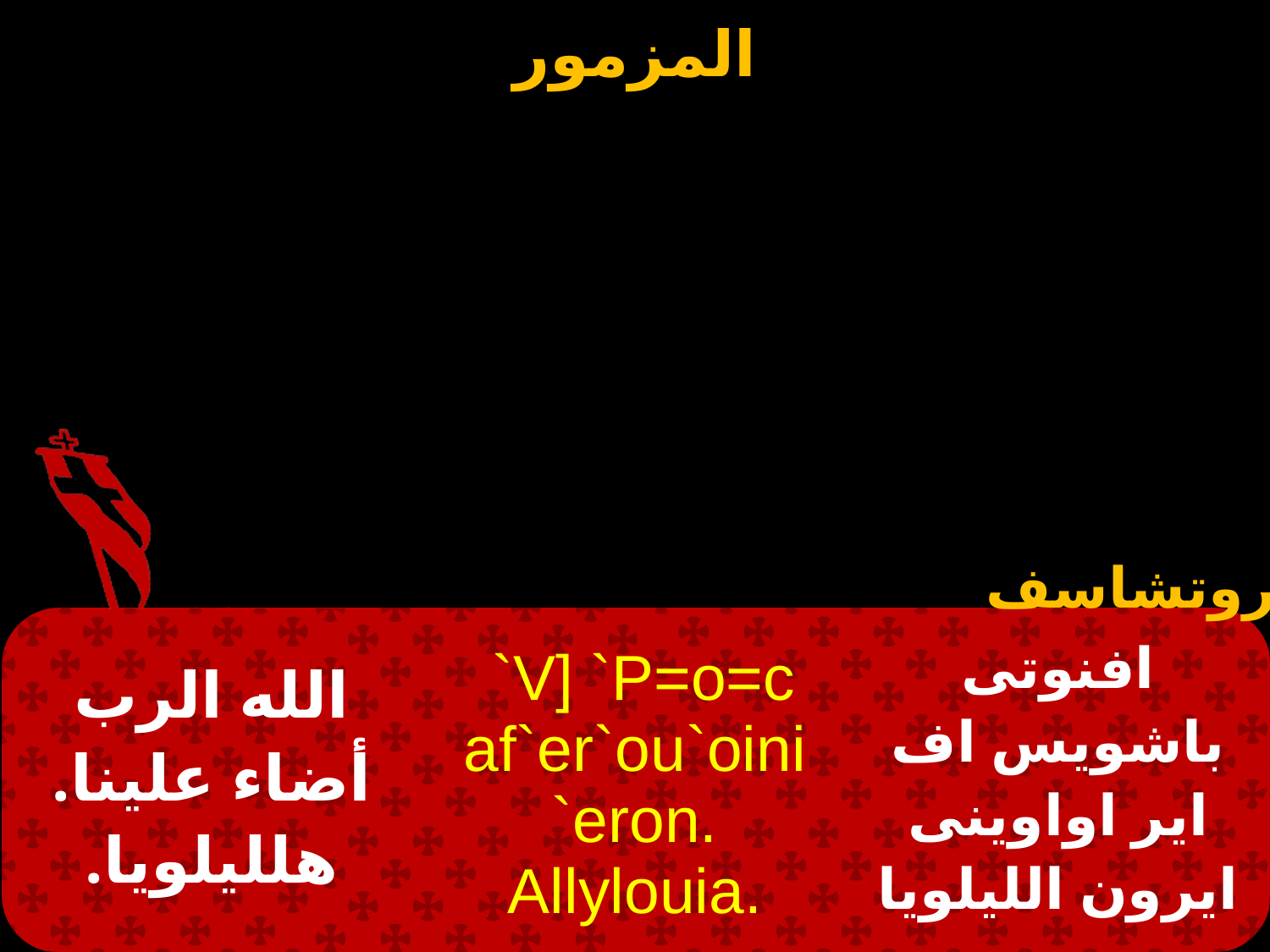

ماروتشاسف
| الله الرب أضاء علينا. هلليلويا. | `V] `P=o=c af`er`ou`oini `eron. Allylouia. | افنوتى باشويس اف اير اواوينى ايرون الليلويا |
| --- | --- | --- |